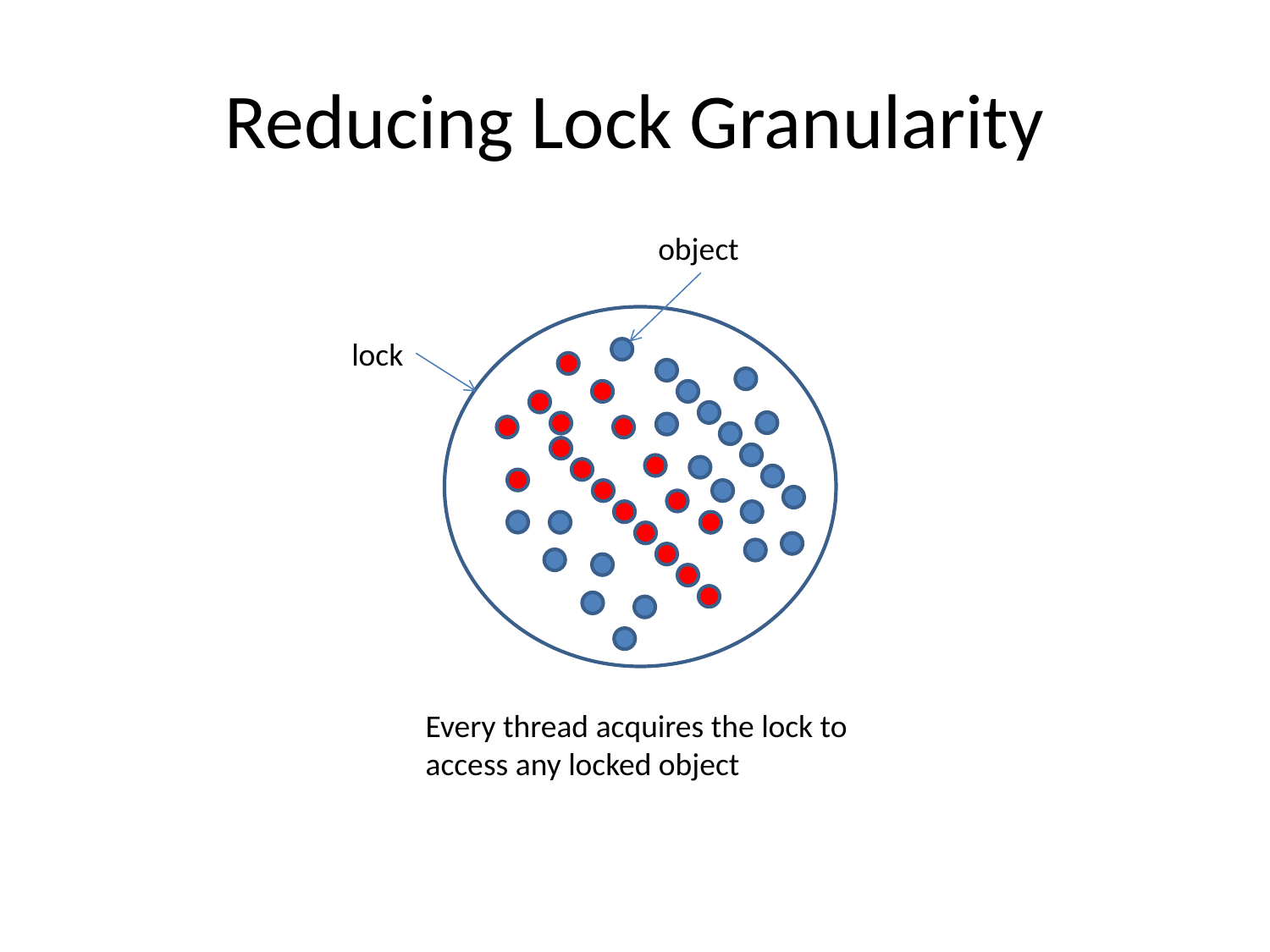

# Reducing Lock Granularity
object

lock

Every thread acquires the lock to
access any locked object